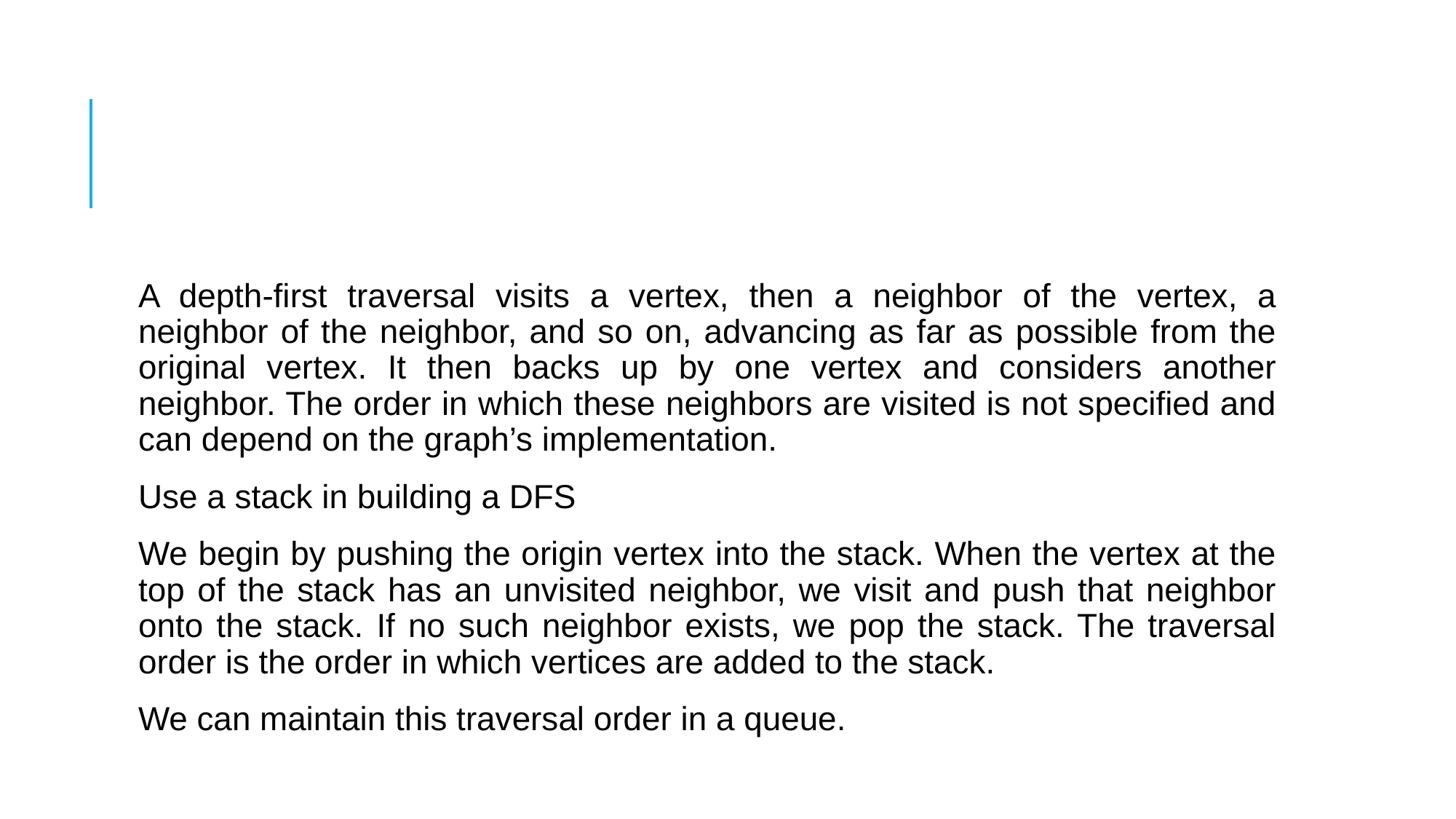

#
A depth-first traversal visits a vertex, then a neighbor of the vertex, a neighbor of the neighbor, and so on, advancing as far as possible from the original vertex. It then backs up by one vertex and considers another neighbor. The order in which these neighbors are visited is not specified and can depend on the graph’s implementation.
Use a stack in building a DFS
We begin by pushing the origin vertex into the stack. When the vertex at the top of the stack has an unvisited neighbor, we visit and push that neighbor onto the stack. If no such neighbor exists, we pop the stack. The traversal order is the order in which vertices are added to the stack.
We can maintain this traversal order in a queue.